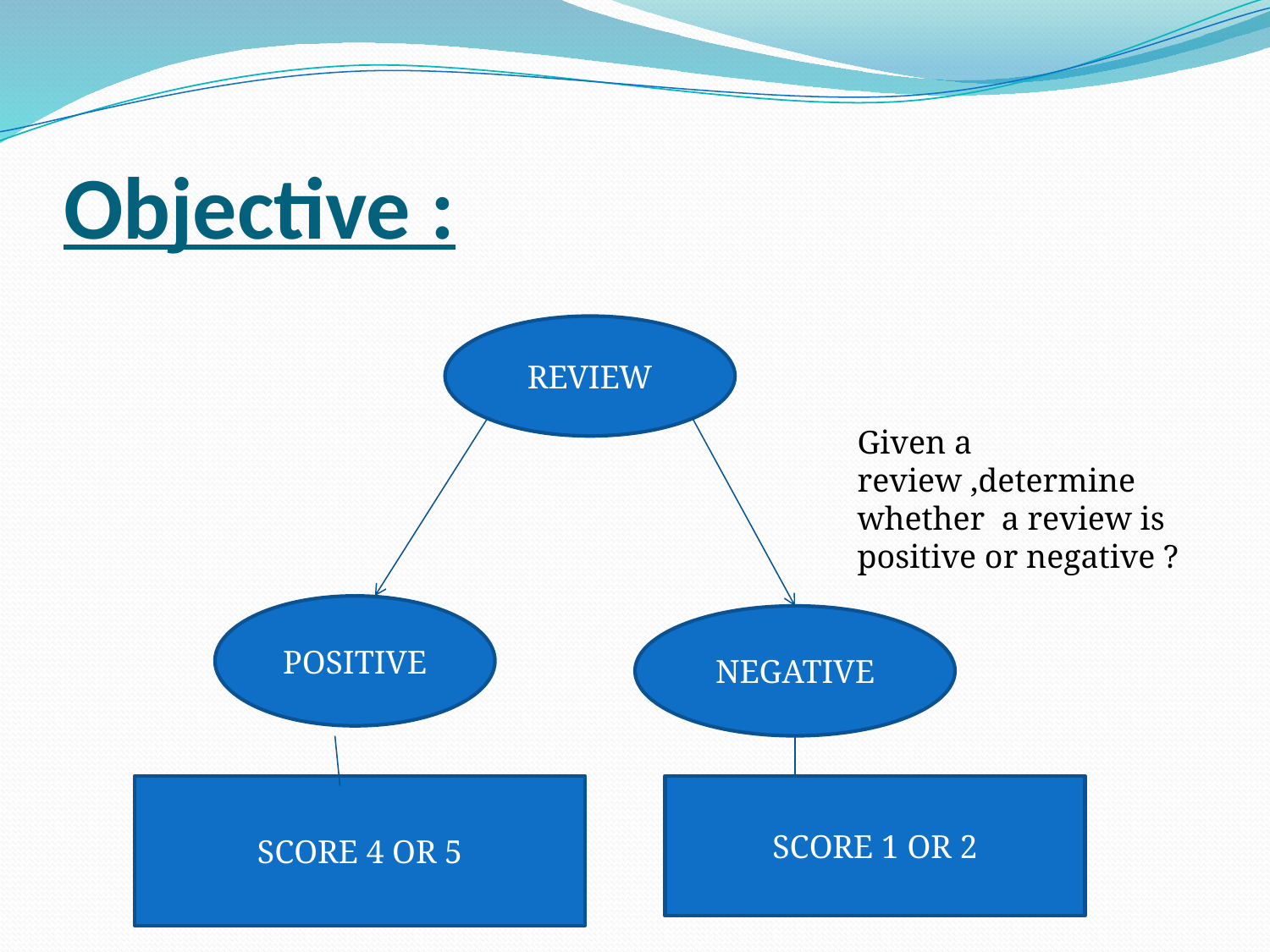

# Objective :
REVIEW
Given a review ,determine whether  a review is positive or negative ?
POSITIVE
NEGATIVE
SCORE 4 OR 5
SCORE 1 OR 2